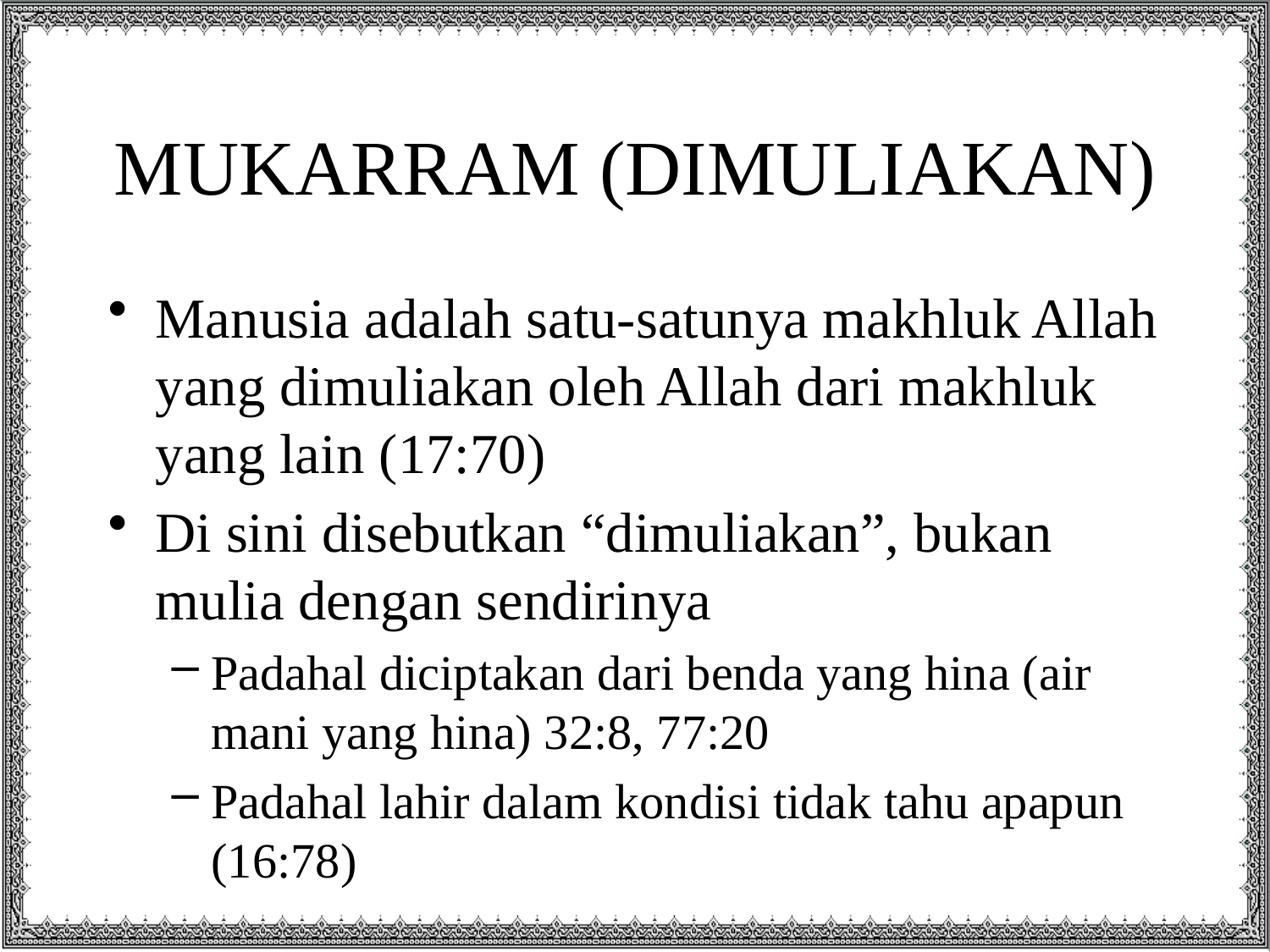

# MUKARRAM (DIMULIAKAN)
Manusia adalah satu-satunya makhluk Allah yang dimuliakan oleh Allah dari makhluk yang lain (17:70)
Di sini disebutkan “dimuliakan”, bukan mulia dengan sendirinya
Padahal diciptakan dari benda yang hina (air mani yang hina) 32:8, 77:20
Padahal lahir dalam kondisi tidak tahu apapun (16:78)